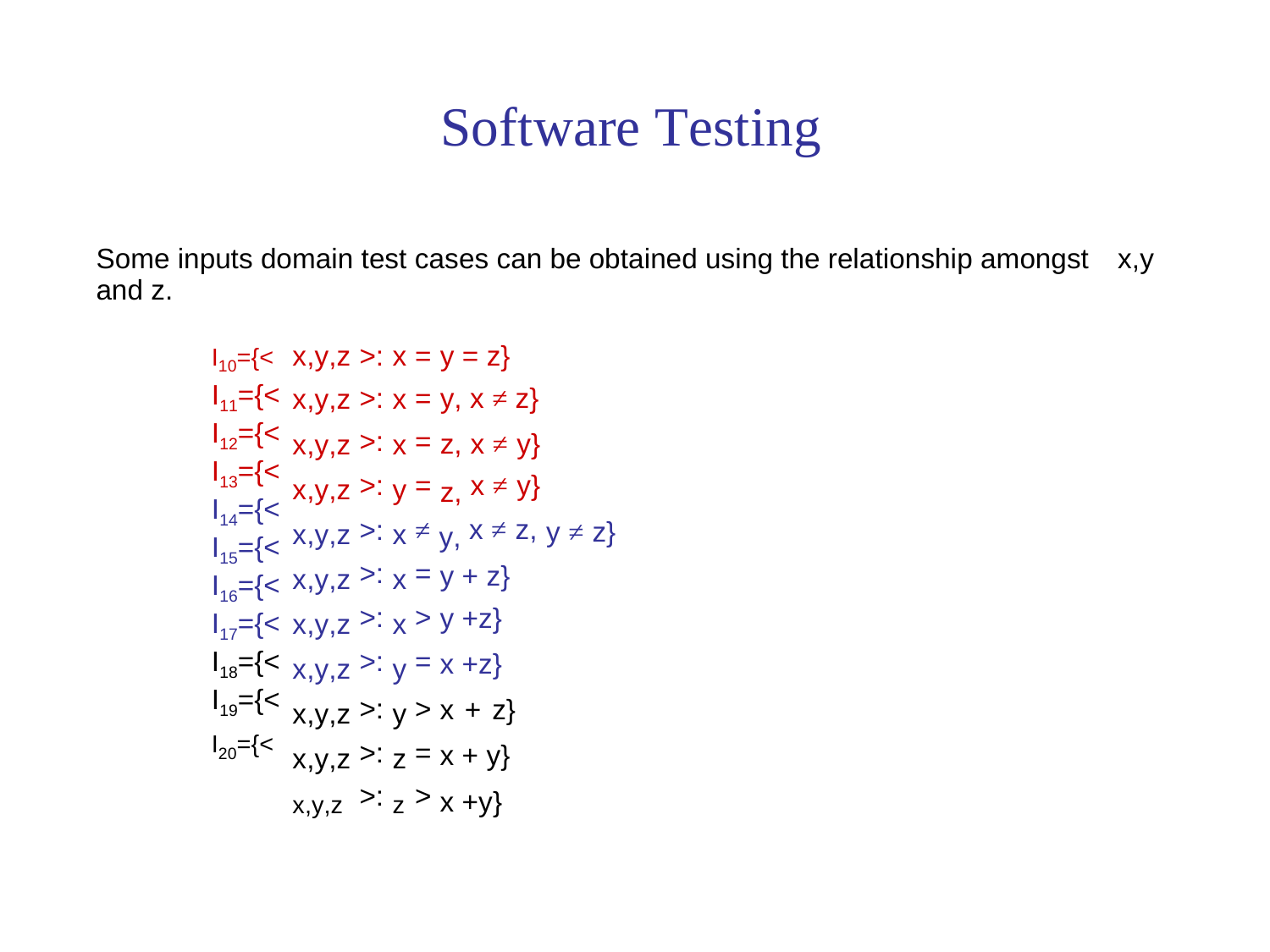

Software Testing
Some inputs domain test cases can be obtained using the relationship amongst
and z.
x,y
I10={<
I11={<
I12={<
I13={<
I14={<
I15={<
I16={<
I17={<
I18={<
I19={<
I20={<
x,y,z
x,y,z
x,y,z
x,y,z
x,y,z
x,y,z
x,y,z
x,y,z
x,y,z
x,y,z
x,y,z
>:
>:
>:
>:
>:
>:
>:
>:
>:
>:
>:
x
x
x
y
x
x
x
y
y
z
z
=
=
=
=
≠
=
>
=
>
=
>
y = z}
y, x ≠ z}
x ≠
x ≠
x ≠
z,
z, y,
y}
y}
z,
y ≠
z}
y + z}
y +z}
x +z}
x + z}
x + y}
x +y}